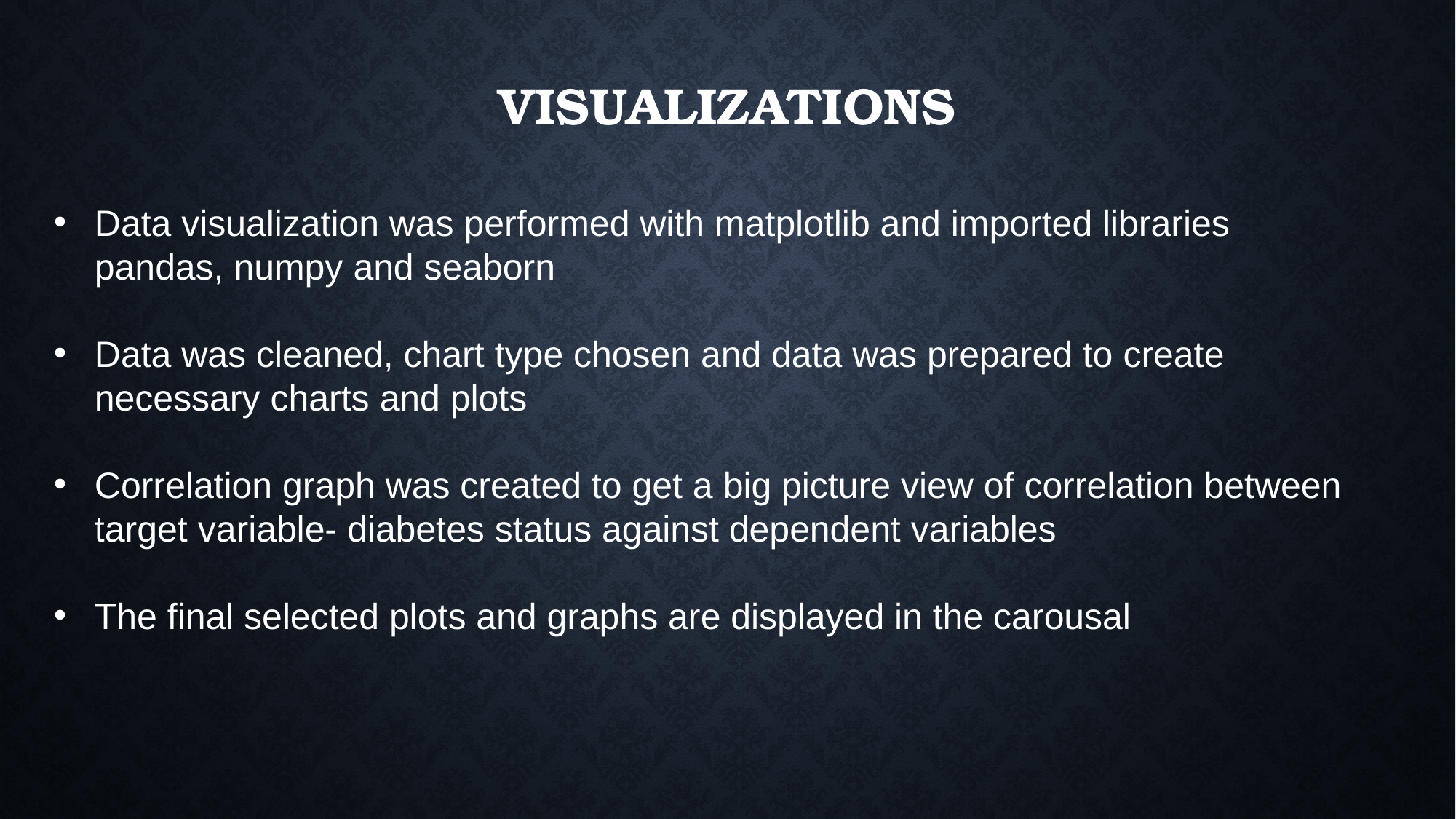

# visualizations

Data visualization was performed with matplotlib and imported libraries pandas, numpy and seaborn

Data was cleaned, chart type chosen and data was prepared to create necessary charts and plots

Correlation graph was created to get a big picture view of correlation between target variable- diabetes status against dependent variables

The final selected plots and graphs are displayed in the carousal